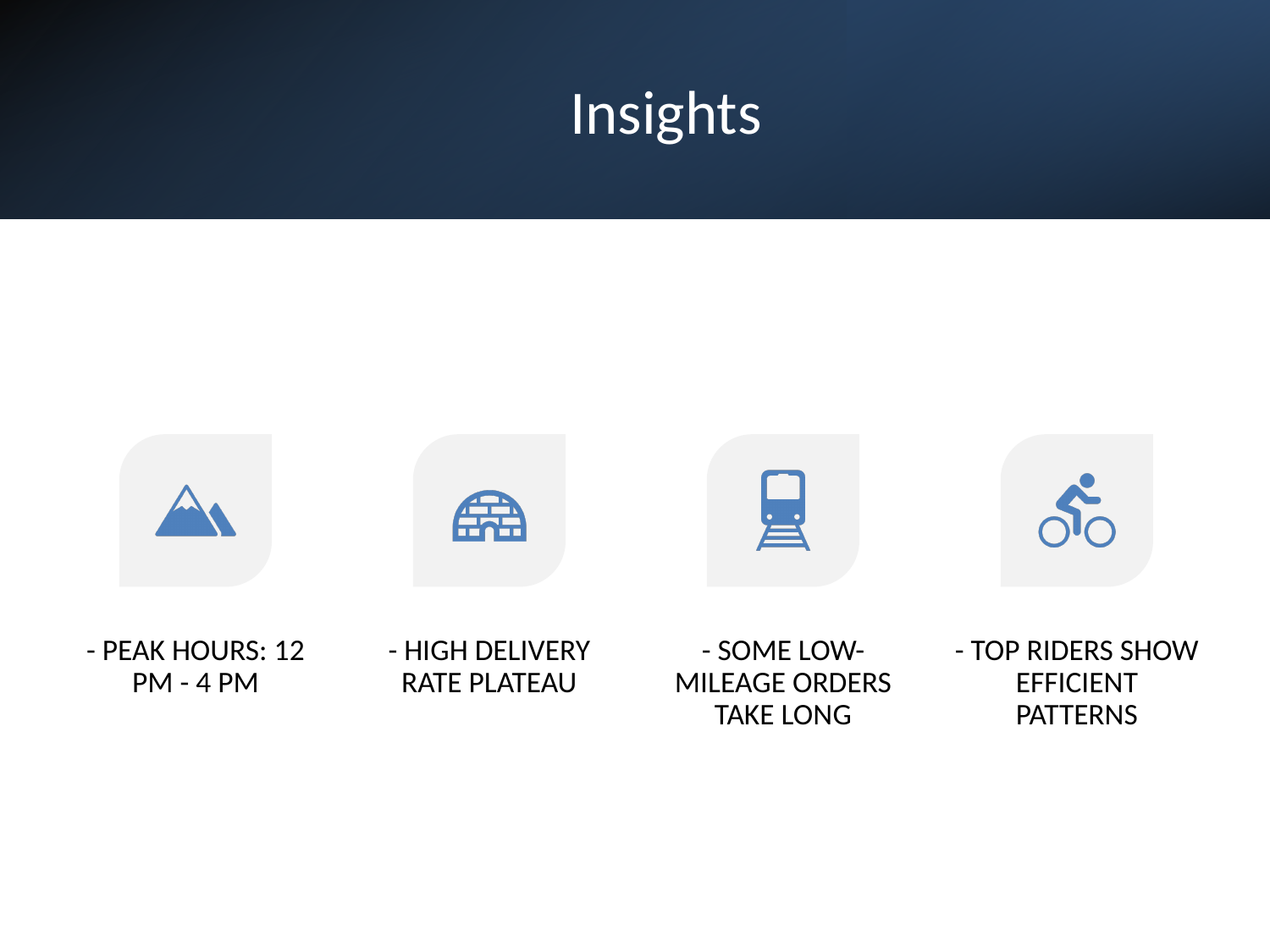

# Insights
- Peak hours: 12 PM - 4 PM
- High delivery rate plateau
- Some low-mileage orders take long
- Top riders show efficient patterns